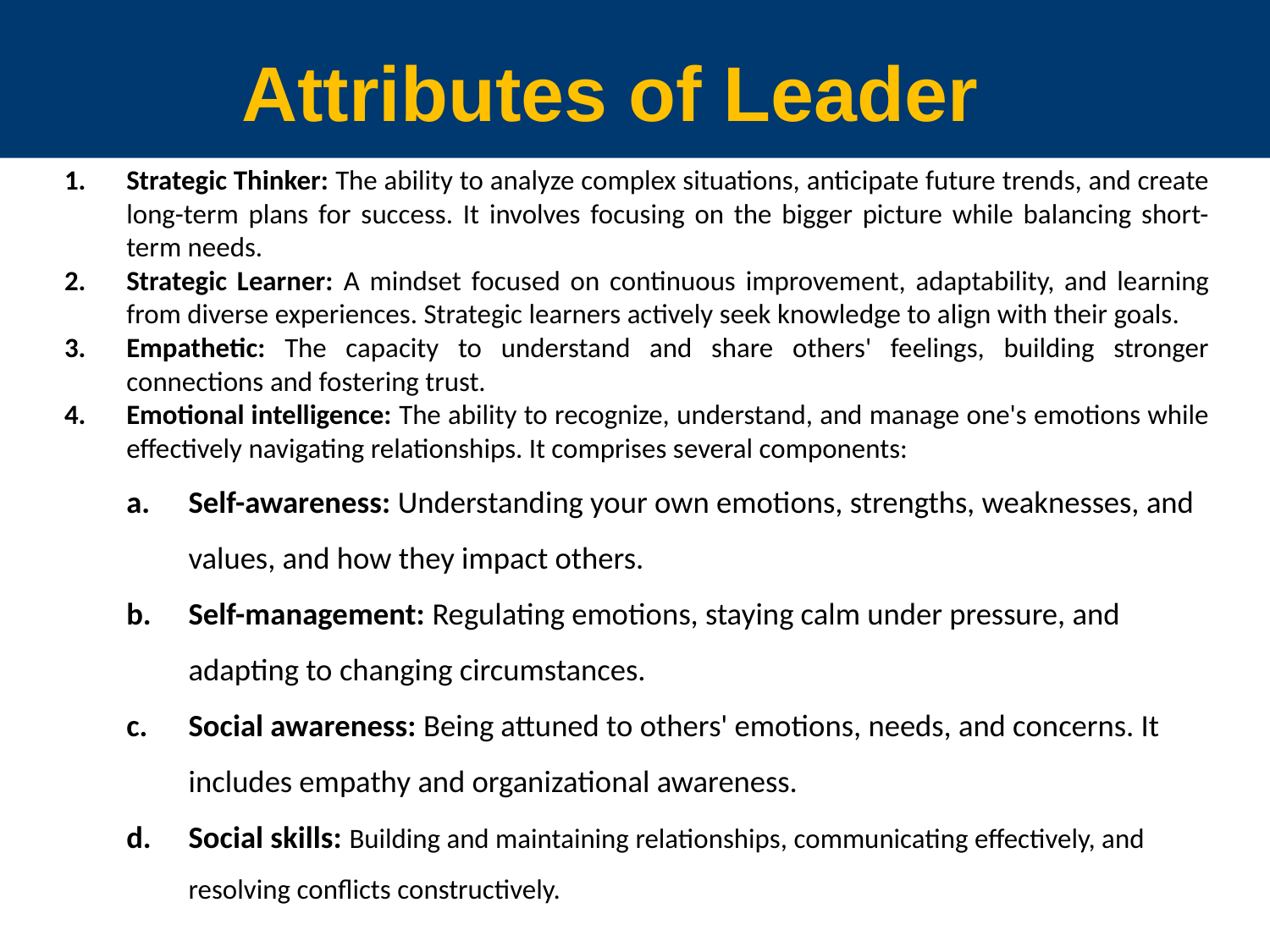

Attributes of Leader
Strategic Thinker: The ability to analyze complex situations, anticipate future trends, and create long-term plans for success. It involves focusing on the bigger picture while balancing short-term needs.
Strategic Learner: A mindset focused on continuous improvement, adaptability, and learning from diverse experiences. Strategic learners actively seek knowledge to align with their goals.
Empathetic: The capacity to understand and share others' feelings, building stronger connections and fostering trust.
Emotional intelligence: The ability to recognize, understand, and manage one's emotions while effectively navigating relationships. It comprises several components:
Self-awareness: Understanding your own emotions, strengths, weaknesses, and values, and how they impact others.
Self-management: Regulating emotions, staying calm under pressure, and adapting to changing circumstances.
Social awareness: Being attuned to others' emotions, needs, and concerns. It includes empathy and organizational awareness.
Social skills: Building and maintaining relationships, communicating effectively, and resolving conflicts constructively.